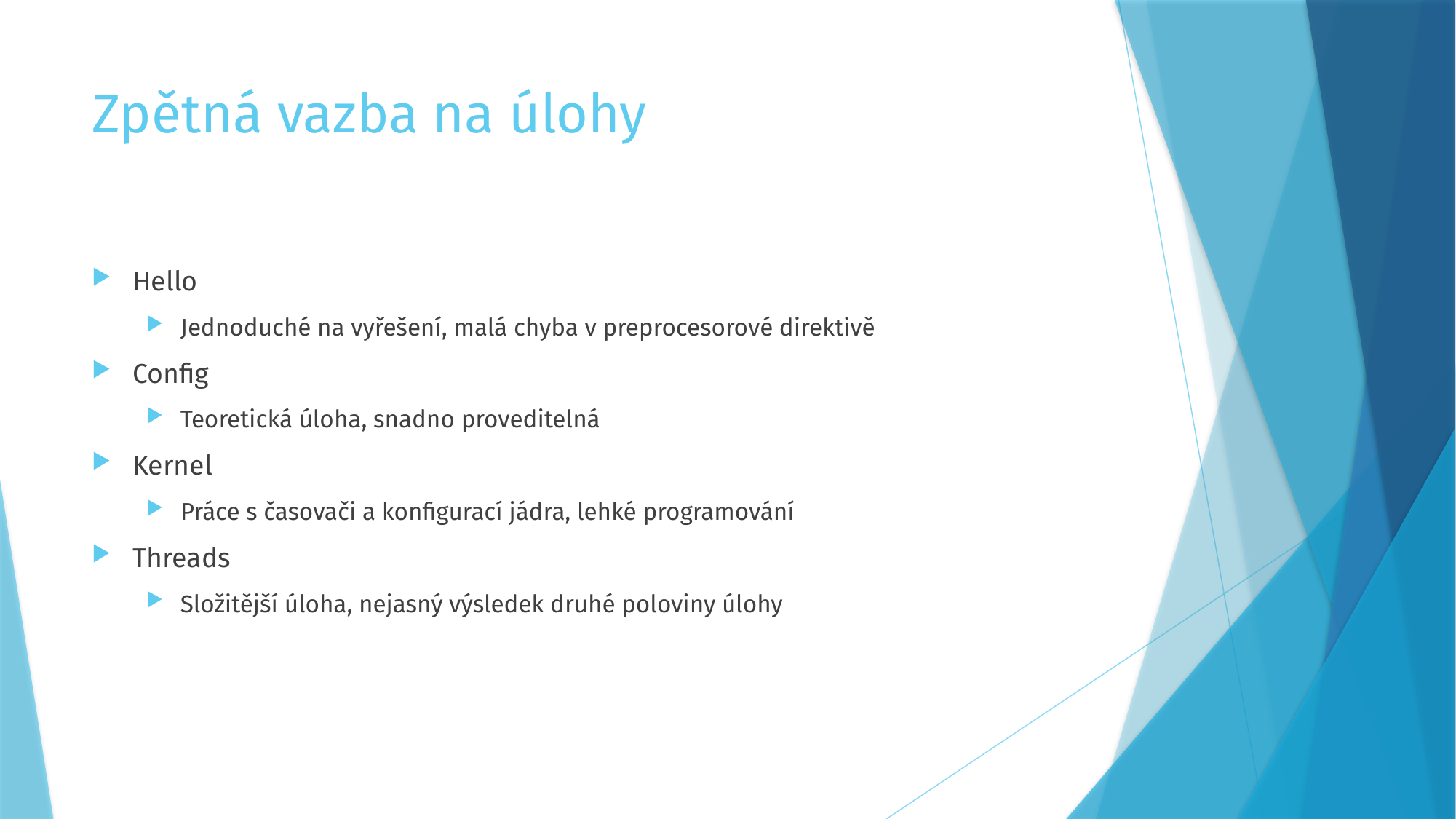

# Zpětná vazba na úlohy
Hello
Jednoduché na vyřešení, malá chyba v preprocesorové direktivě
Config
Teoretická úloha, snadno proveditelná
Kernel
Práce s časovači a konfigurací jádra, lehké programování
Threads
Složitější úloha, nejasný výsledek druhé poloviny úlohy